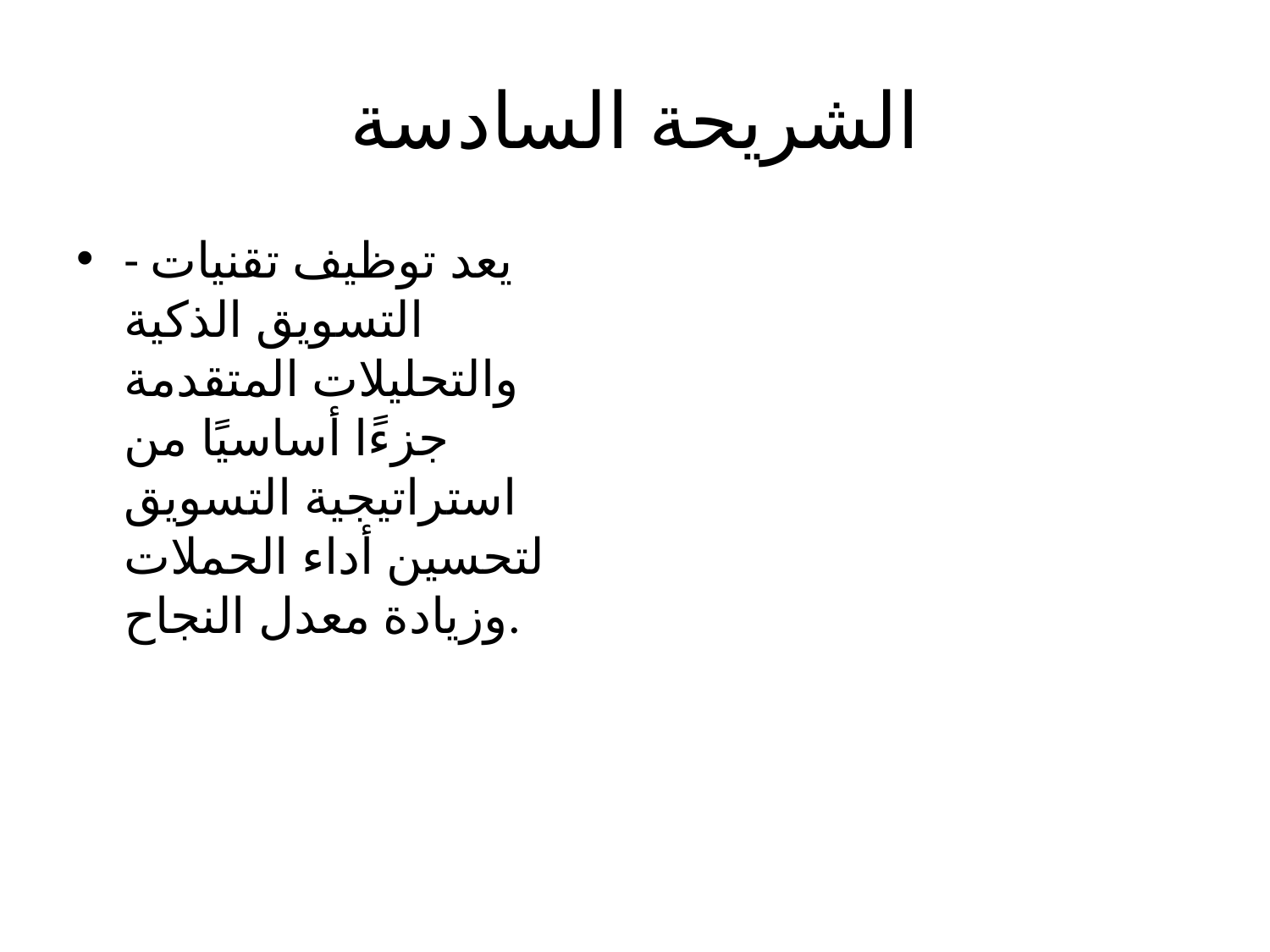

# الشريحة السادسة
- يعد توظيف تقنيات التسويق الذكية والتحليلات المتقدمة جزءًا أساسيًا من استراتيجية التسويق لتحسين أداء الحملات وزيادة معدل النجاح.